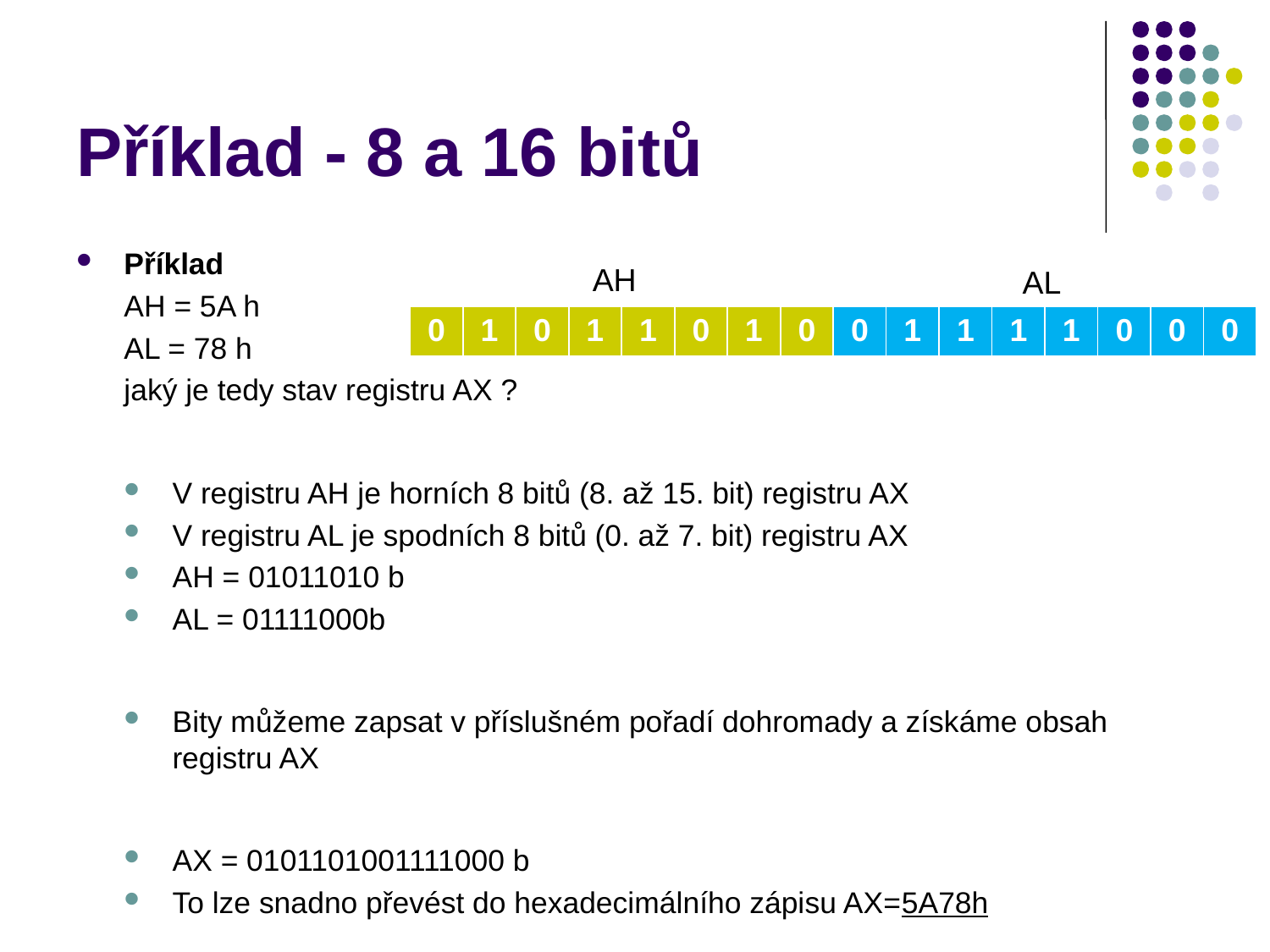

# Příklad - 8 a 16 bitů
Příklad
AH = 5A h
AL = 78 h
jaký je tedy stav registru AX ?

V registru AH je horních 8 bitů (8. až 15. bit) registru AX
V registru AL je spodních 8 bitů (0. až 7. bit) registru AX
AH = 01011010 b
AL = 01111000b

Bity můžeme zapsat v příslušném pořadí dohromady a získáme obsah registru AX

AX = 0101101001111000 b
To lze snadno převést do hexadecimálního zápisu AX=5A78h

AH
AL
| 0 | 1 | 0 | 1 | 1 | 0 | 1 | 0 | 0 | 1 | 1 | 1 | 1 | 0 | 0 | 0 |
| --- | --- | --- | --- | --- | --- | --- | --- | --- | --- | --- | --- | --- | --- | --- | --- |